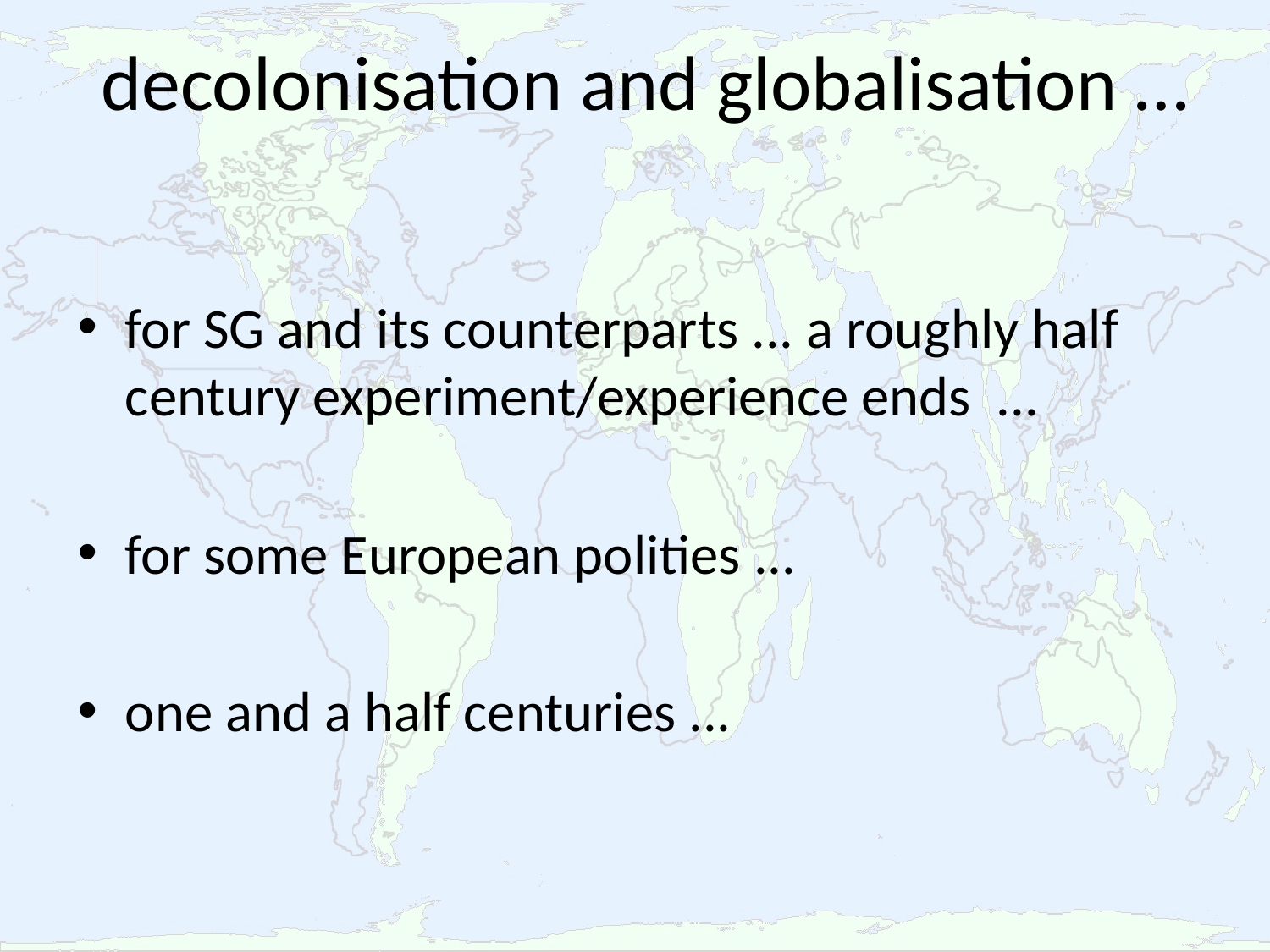

# decolonisation and globalisation …

for SG and its counterparts ... a roughly half century experiment/experience ends  ...

for some European polities ...

one and a half centuries ...